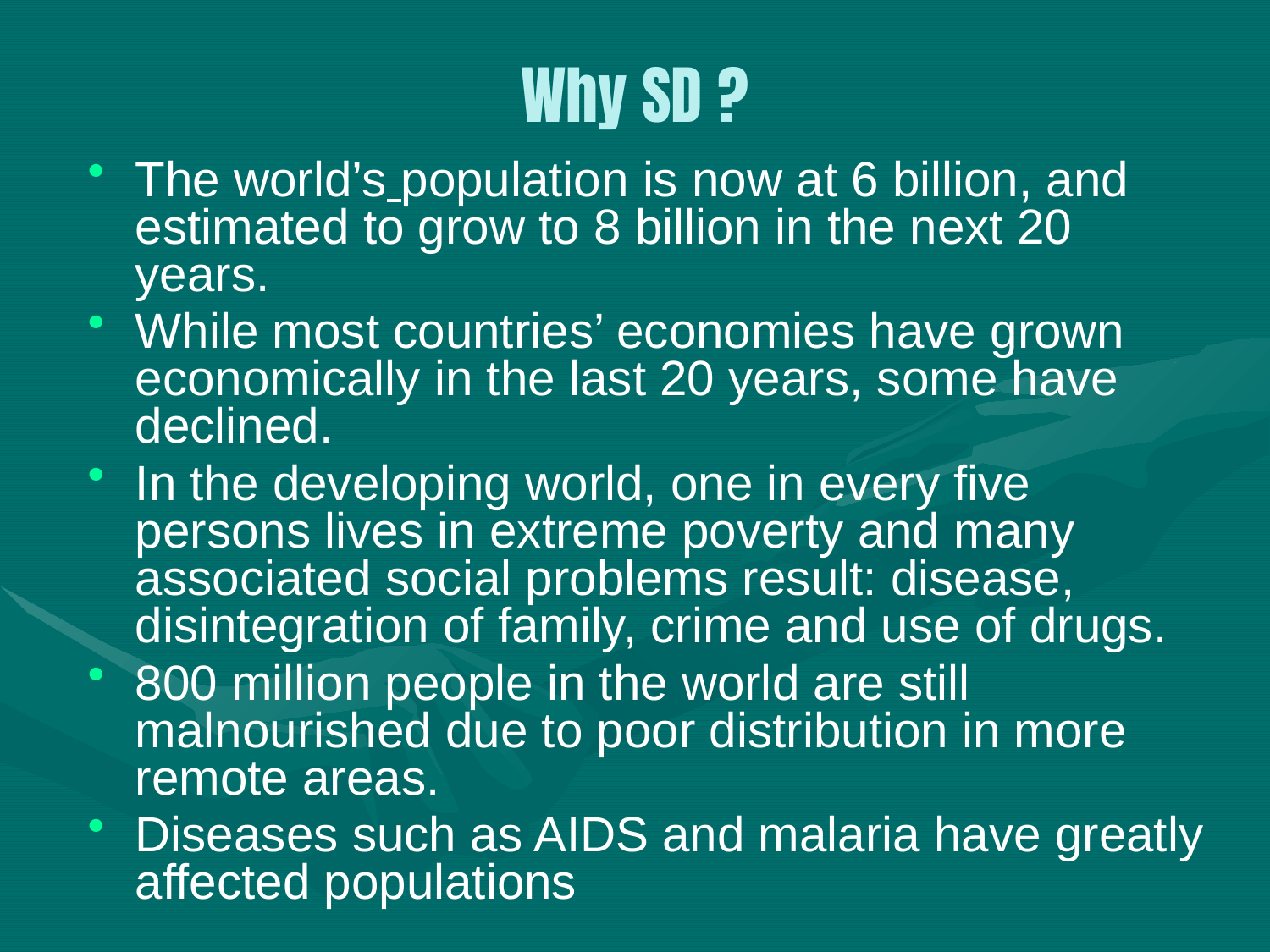

# Why SD ?
The world’s population is now at 6 billion, and estimated to grow to 8 billion in the next 20 years.
While most countries’ economies have grown economically in the last 20 years, some have declined.
In the developing world, one in every five persons lives in extreme poverty and many associated social problems result: disease, disintegration of family, crime and use of drugs.
800 million people in the world are still malnourished due to poor distribution in more remote areas.
Diseases such as AIDS and malaria have greatly affected populations